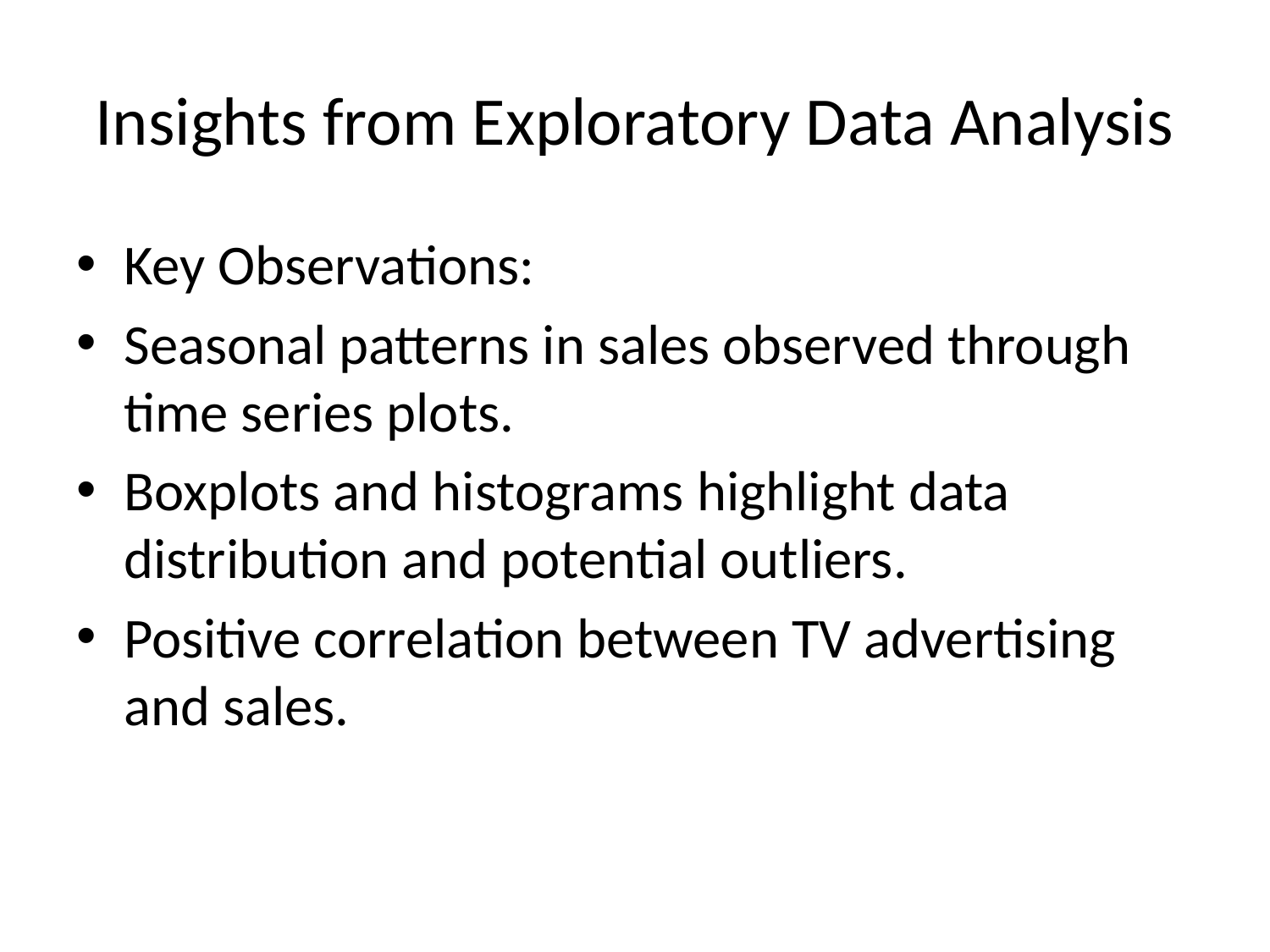

# Insights from Exploratory Data Analysis
Key Observations:
Seasonal patterns in sales observed through time series plots.
Boxplots and histograms highlight data distribution and potential outliers.
Positive correlation between TV advertising and sales.